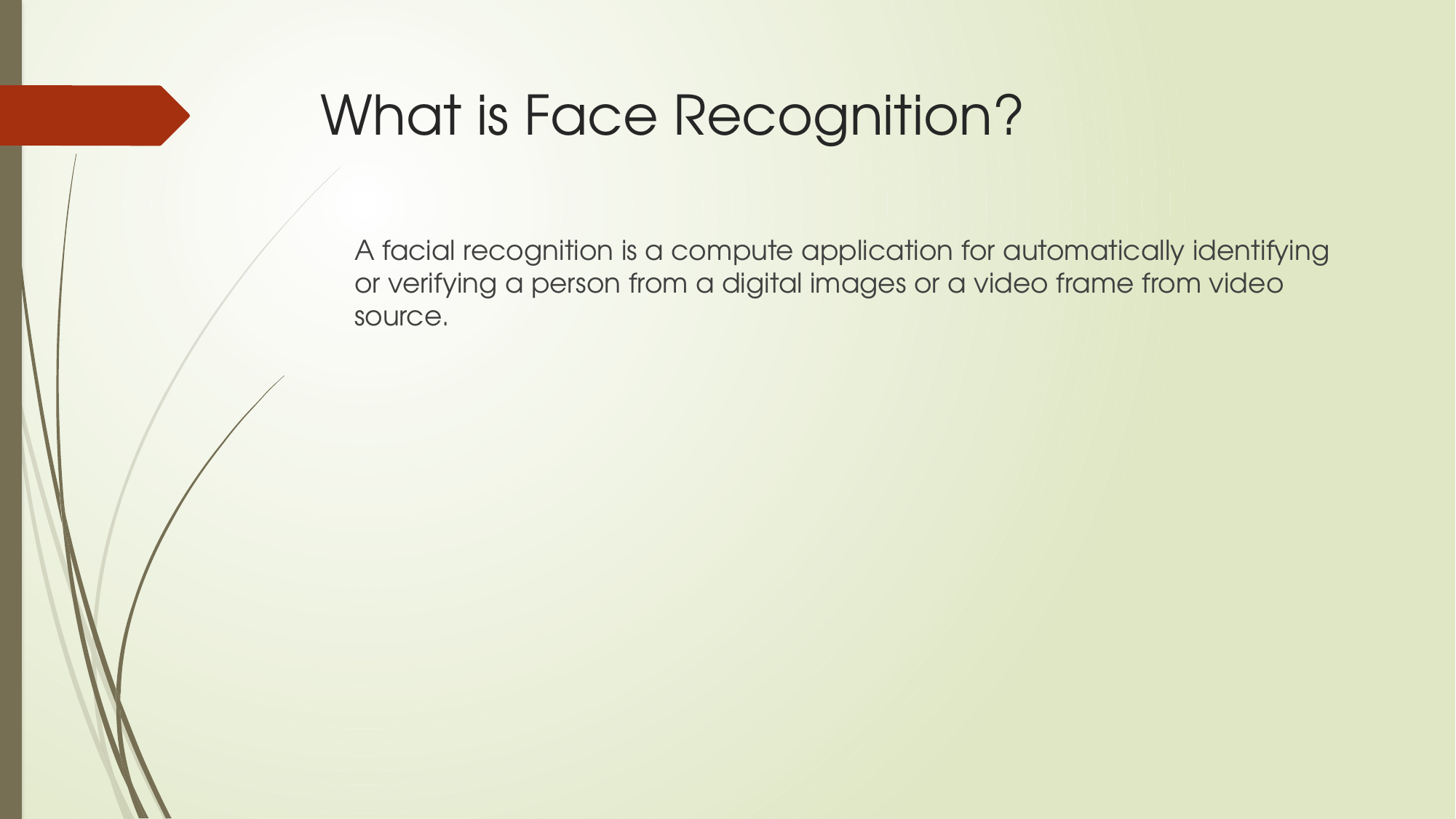

# What is Face Recognition?
A facial recognition is a compute application for automatically identifying or verifying a person from a digital images or a video frame from video source.